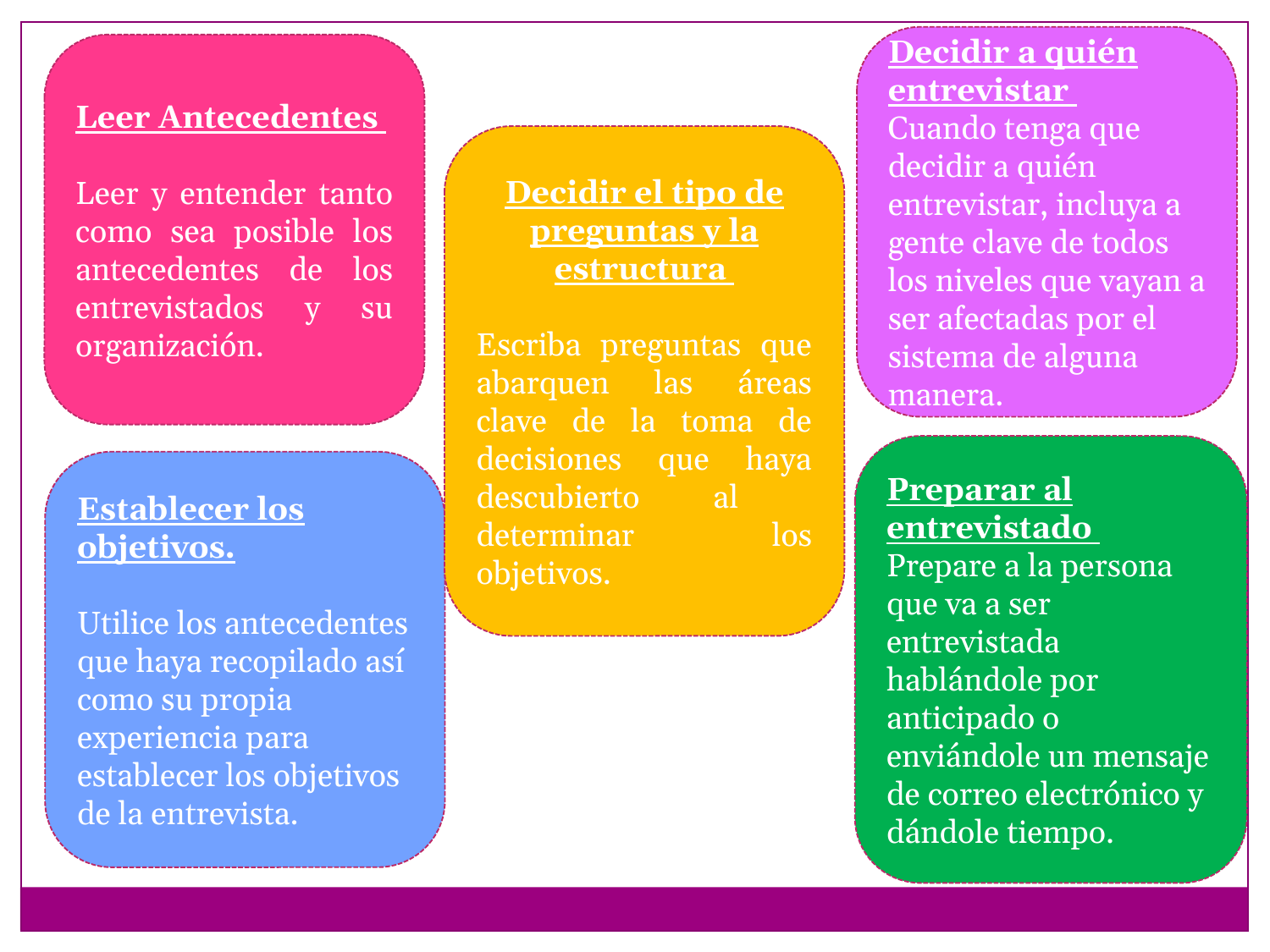

Decidir a quién entrevistar
Cuando tenga que decidir a quién entrevistar, incluya a gente clave de todos los niveles que vayan a ser afectadas por el sistema de alguna manera.
Leer Antecedentes

Leer y entender tanto como sea posible los antecedentes de los entrevistados y su organización.
Decidir el tipo de preguntas y la estructura

Escriba preguntas que abarquen las áreas clave de la toma de decisiones que haya descubierto al  determinar los objetivos.
Preparar al entrevistado
Prepare a la persona que va a ser entrevistada hablándole por
anticipado o enviándole un mensaje de correo electrónico y dándole tiempo.
Establecer los objetivos.

Utilice los antecedentes que haya recopilado así
como su propia experiencia para establecer los objetivos de la entrevista.